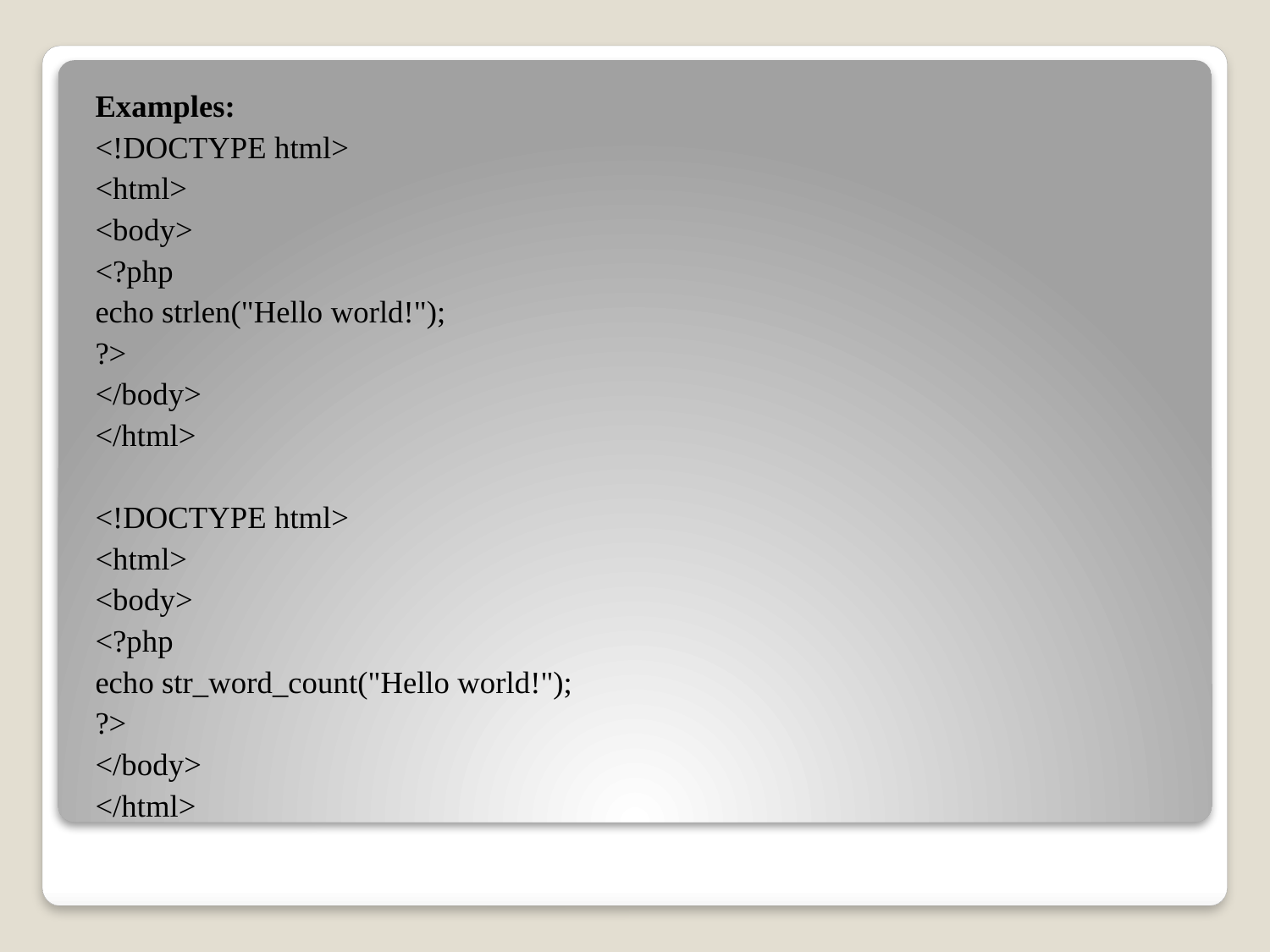

Examples:
<!DOCTYPE html>
<html>
<body>
<?php
echo strlen("Hello world!");
?>
</body>
</html>

<!DOCTYPE html>
<html>
<body>
<?php
echo str_word_count("Hello world!");
?>
</body>
</html>